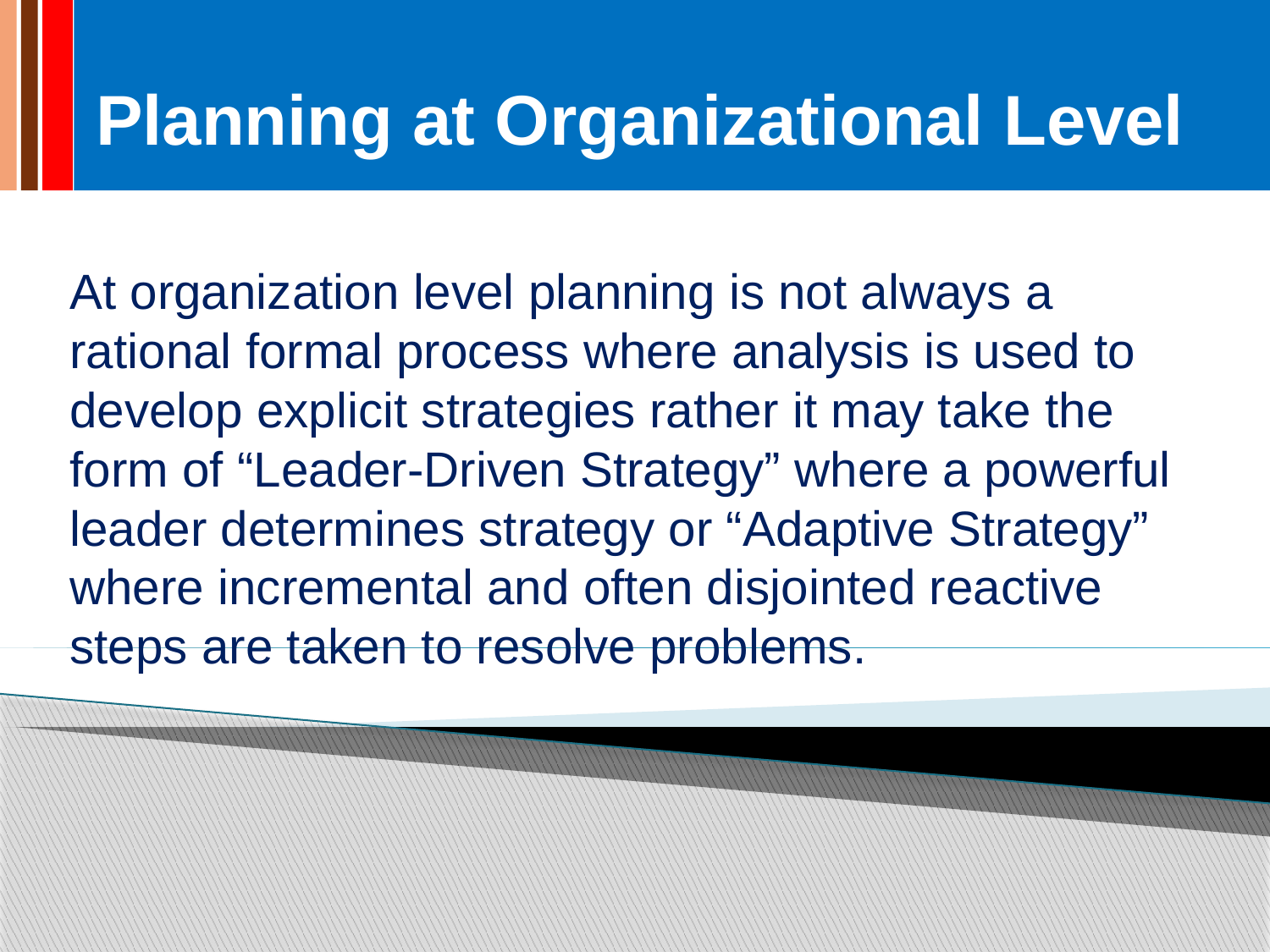

Planning at Organizational Level
At organization level planning is not always a rational formal process where analysis is used to develop explicit strategies rather it may take the form of “Leader-Driven Strategy” where a powerful leader determines strategy or “Adaptive Strategy” where incremental and often disjointed reactive steps are taken to resolve problems.